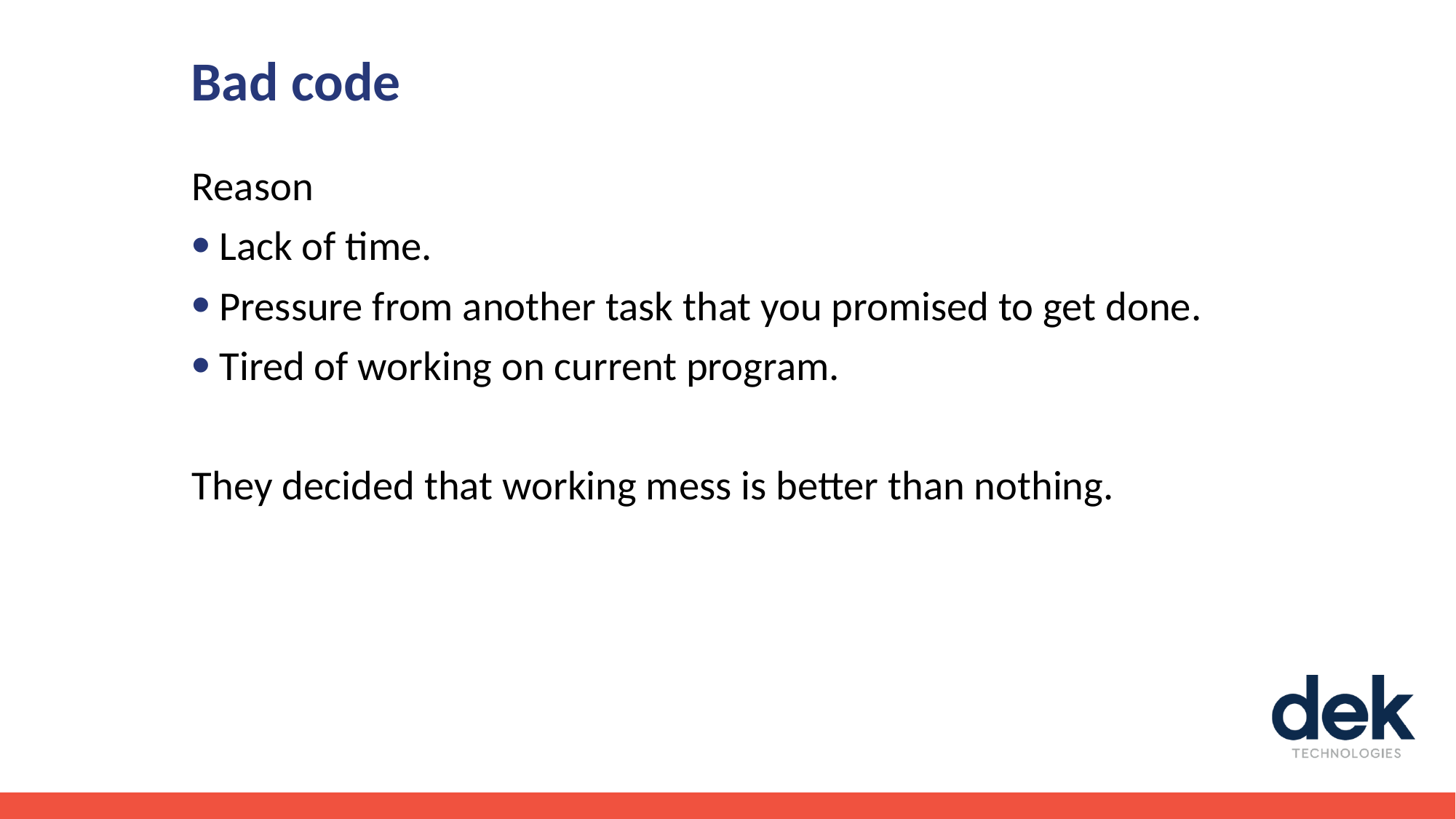

Bad code
Reason
Lack of time.
Pressure from another task that you promised to get done.
Tired of working on current program.

They decided that working mess is better than nothing.